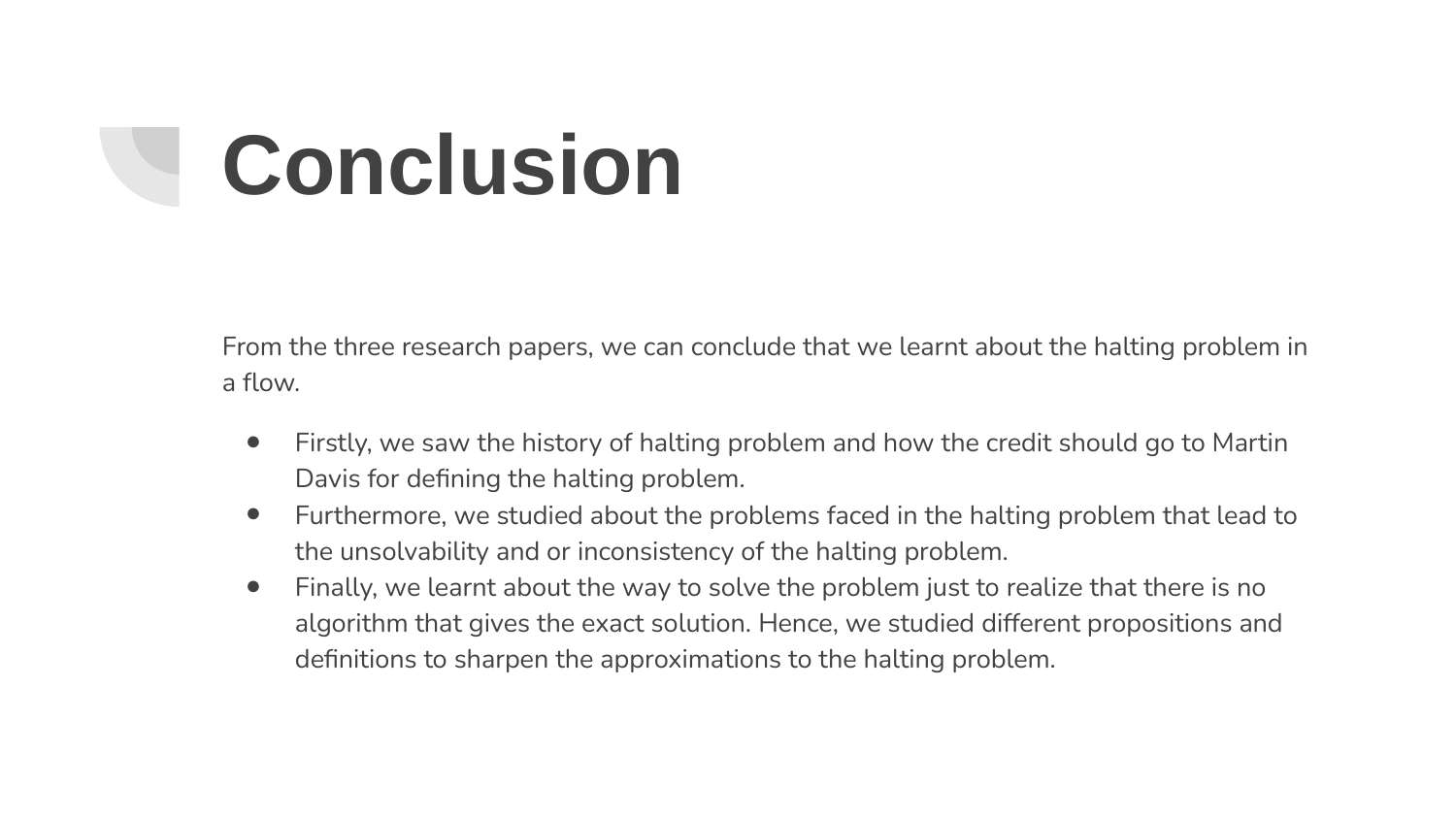

# Conclusion
From the three research papers, we can conclude that we learnt about the halting problem in a flow.
Firstly, we saw the history of halting problem and how the credit should go to Martin Davis for defining the halting problem.
Furthermore, we studied about the problems faced in the halting problem that lead to the unsolvability and or inconsistency of the halting problem.
Finally, we learnt about the way to solve the problem just to realize that there is no algorithm that gives the exact solution. Hence, we studied different propositions and definitions to sharpen the approximations to the halting problem.